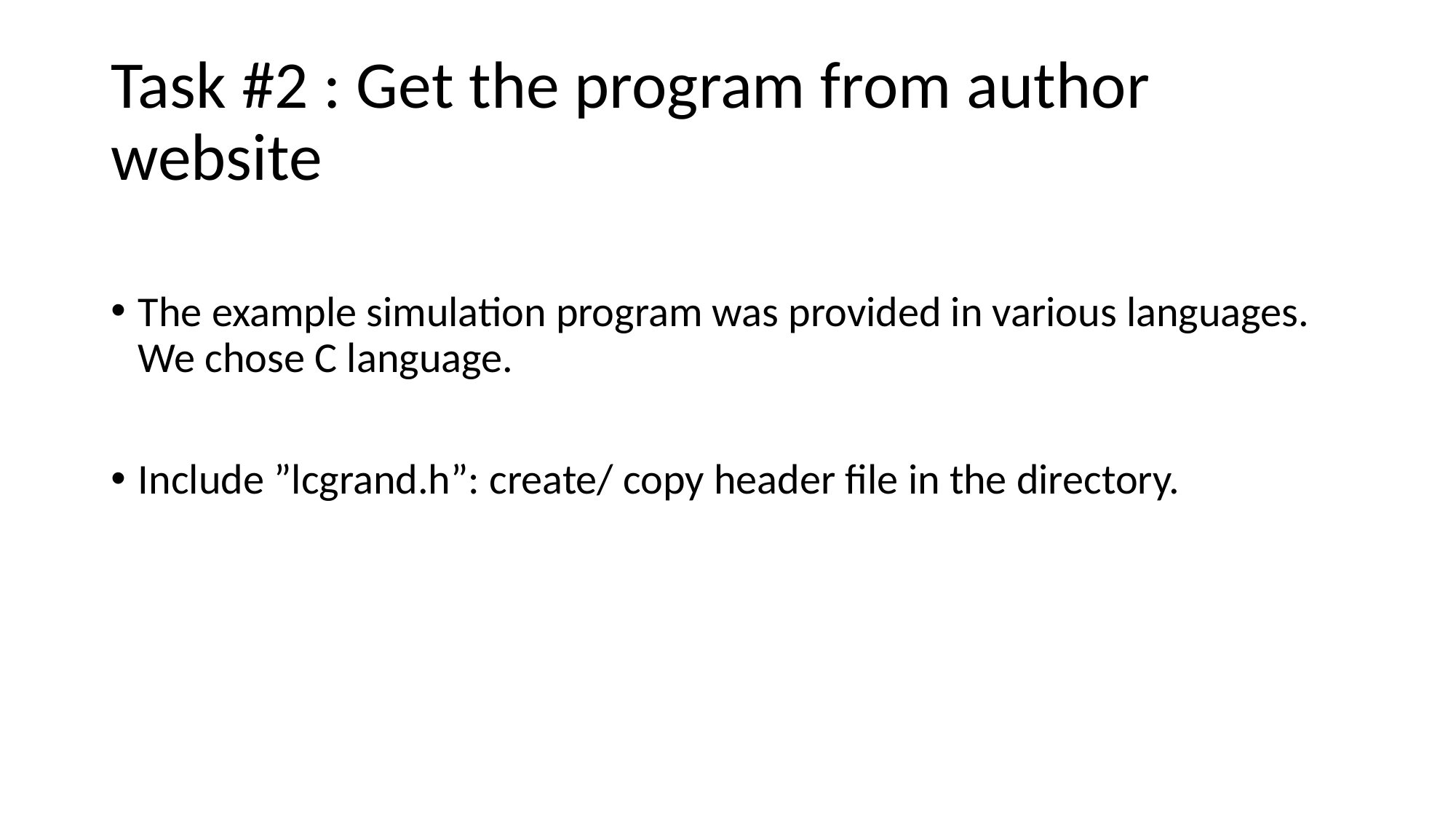

# Task #2 : Get the program from author website

The example simulation program was provided in various languages. We chose C language.

Include ”lcgrand.h”: create/ copy header file in the directory.